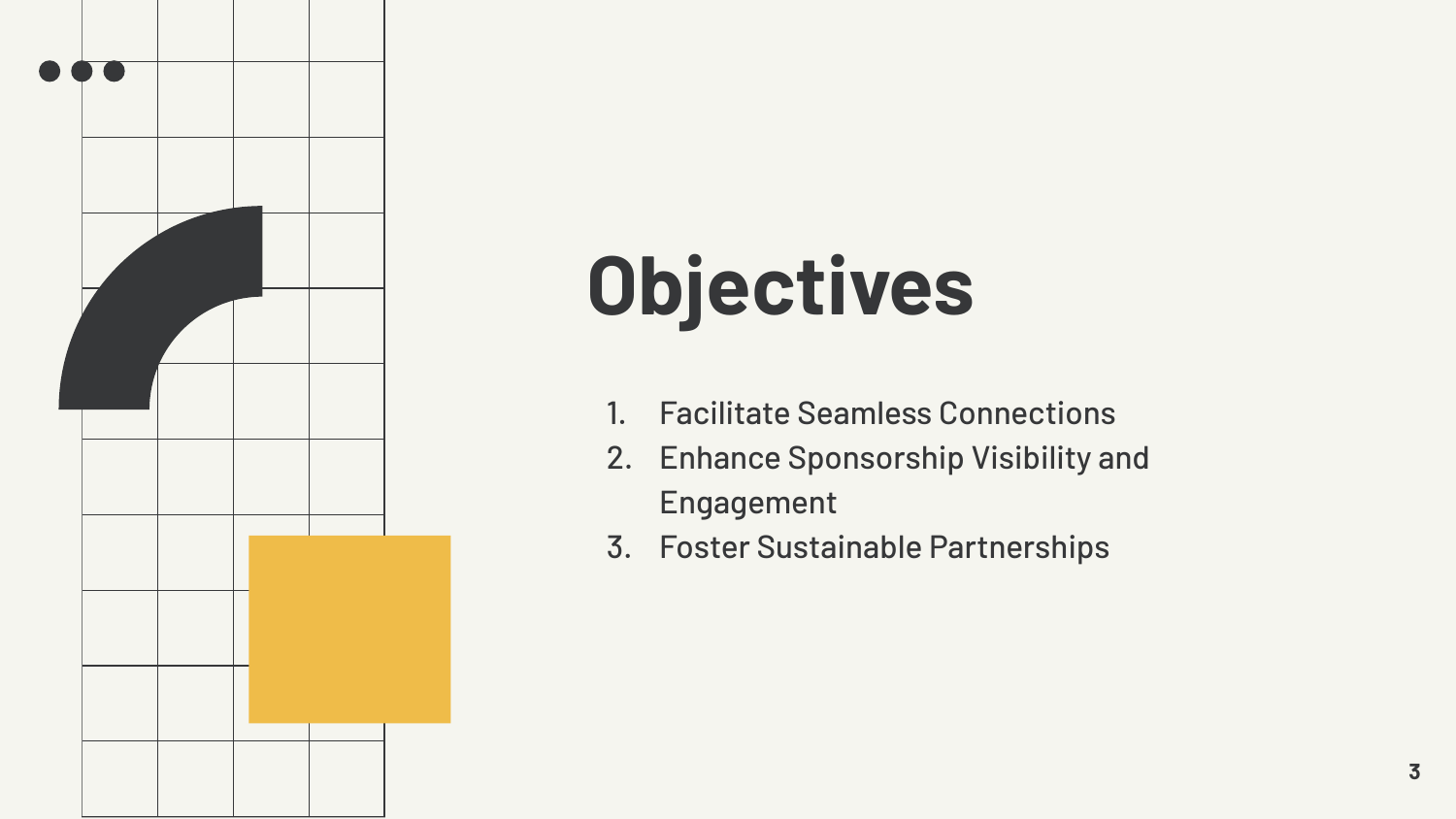

# Objectives
Facilitate Seamless Connections
Enhance Sponsorship Visibility and Engagement
Foster Sustainable Partnerships

3